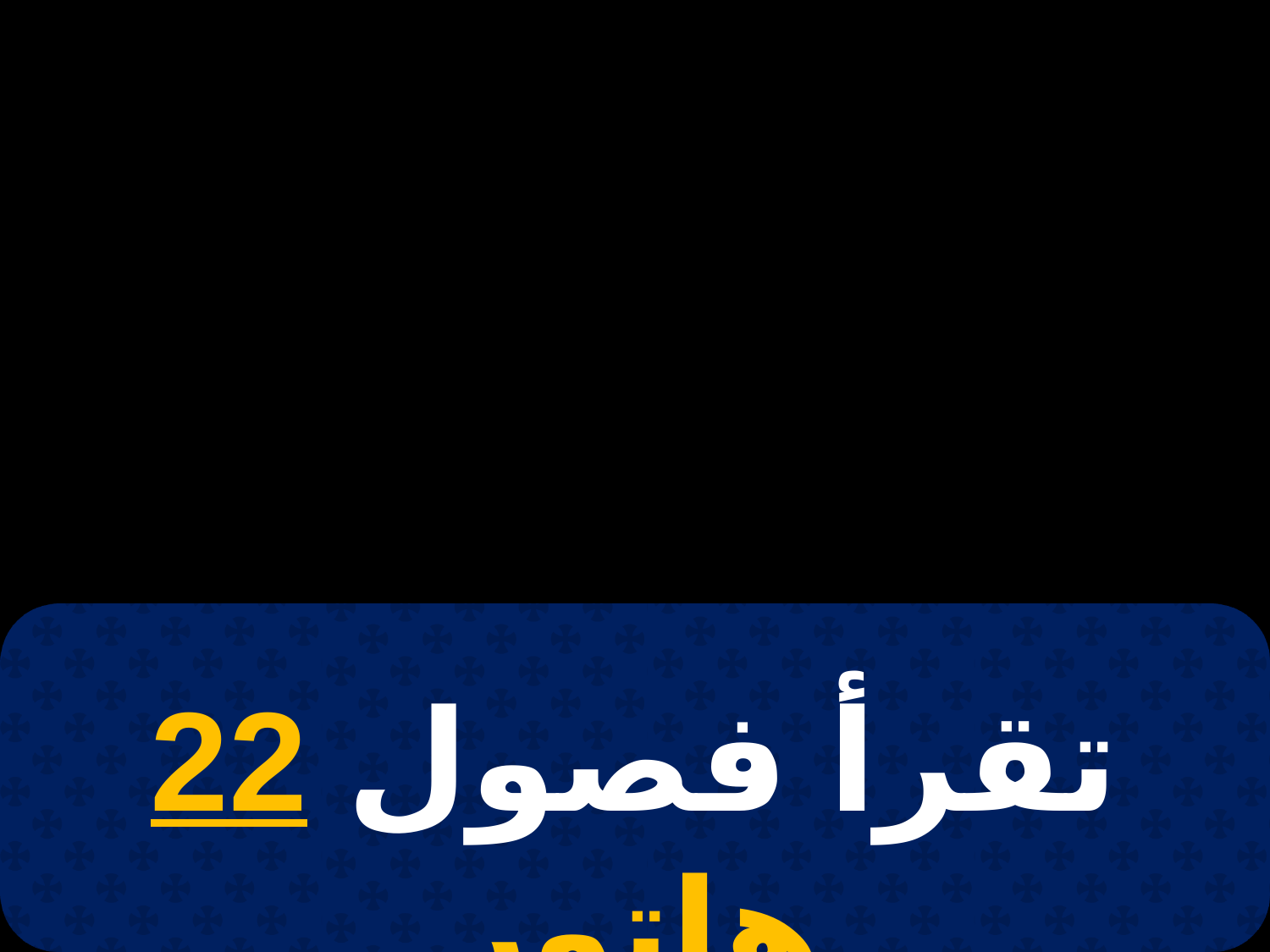

# 19 أبيب
تقرأ فصول 22 هاتور